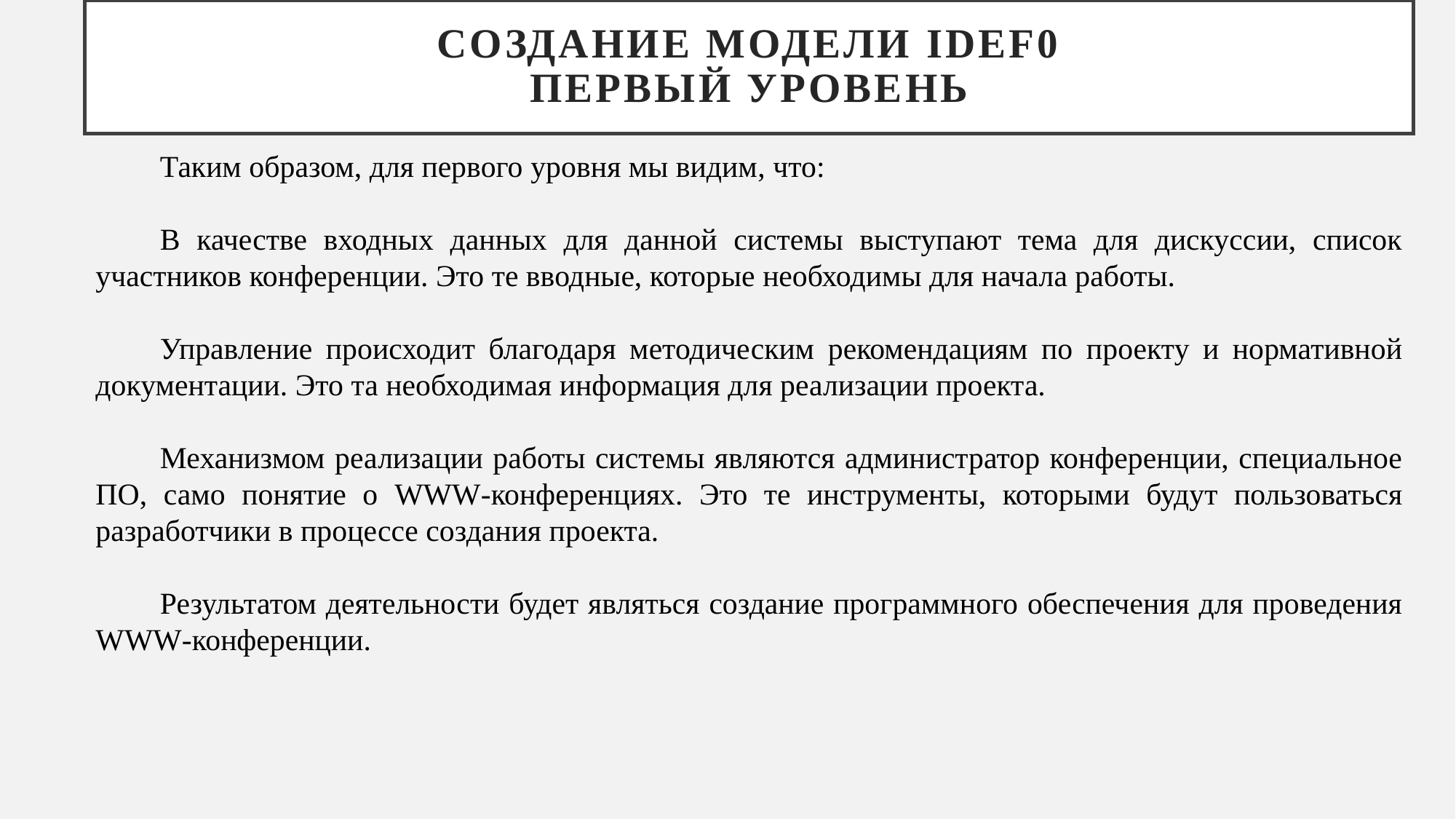

# Создание модели IDEF0 Первый уровень
Таким образом, для первого уровня мы видим, что:

В качестве входных данных для данной системы выступают тема для дискуссии, список участников конференции. Это те вводные, которые необходимы для начала работы.

Управление происходит благодаря методическим рекомендациям по проекту и нормативной документации. Это та необходимая информация для реализации проекта.

Механизмом реализации работы системы являются администратор конференции, специальное ПО, само понятие о WWW-конференциях. Это те инструменты, которыми будут пользоваться разработчики в процессе создания проекта.

Результатом деятельности будет являться создание программного обеспечения для проведения WWW-конференции.